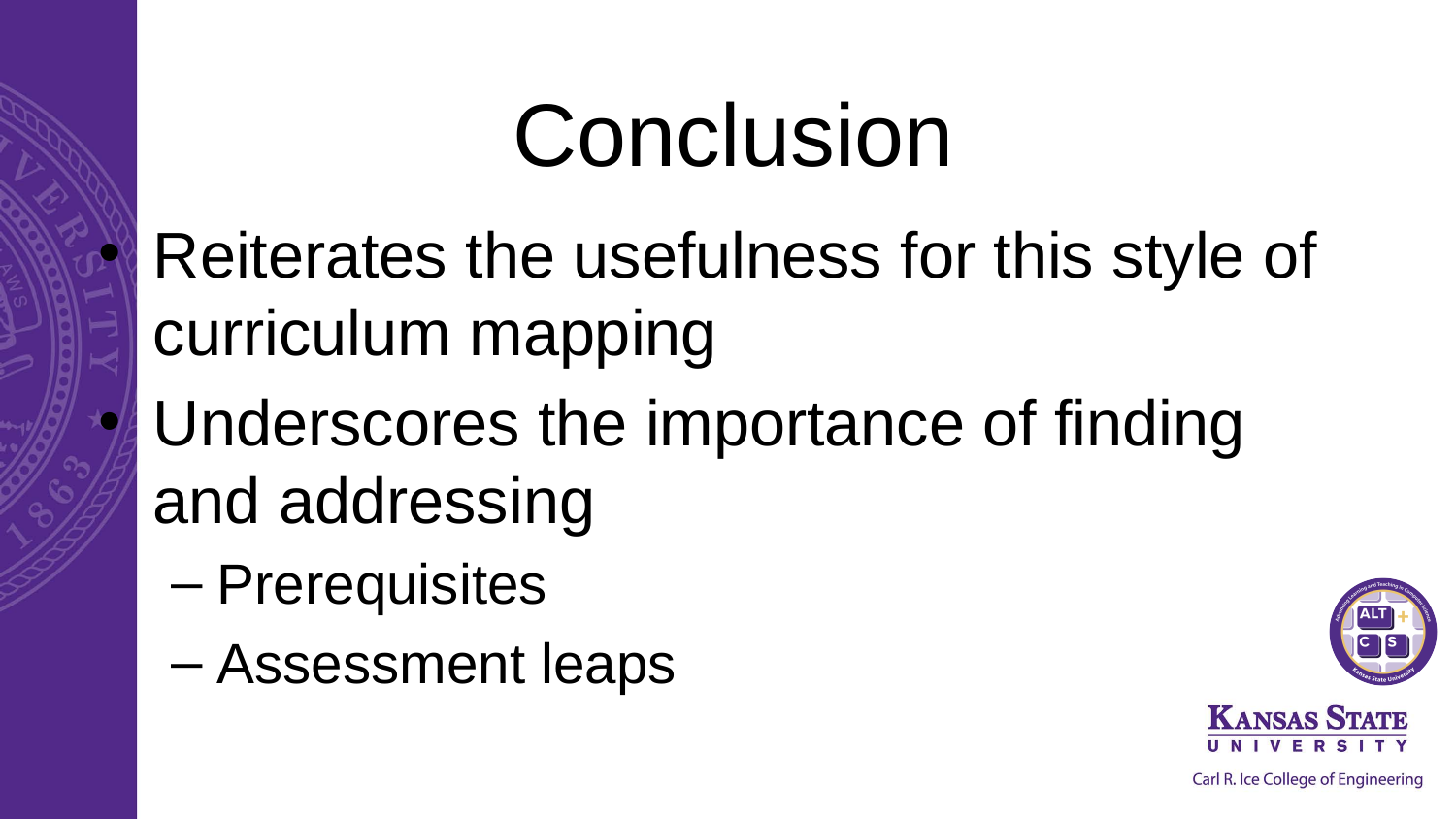

# Conclusion
Reiterates the usefulness for this style of curriculum mapping
Underscores the importance of finding and addressing
Prerequisites
Assessment leaps